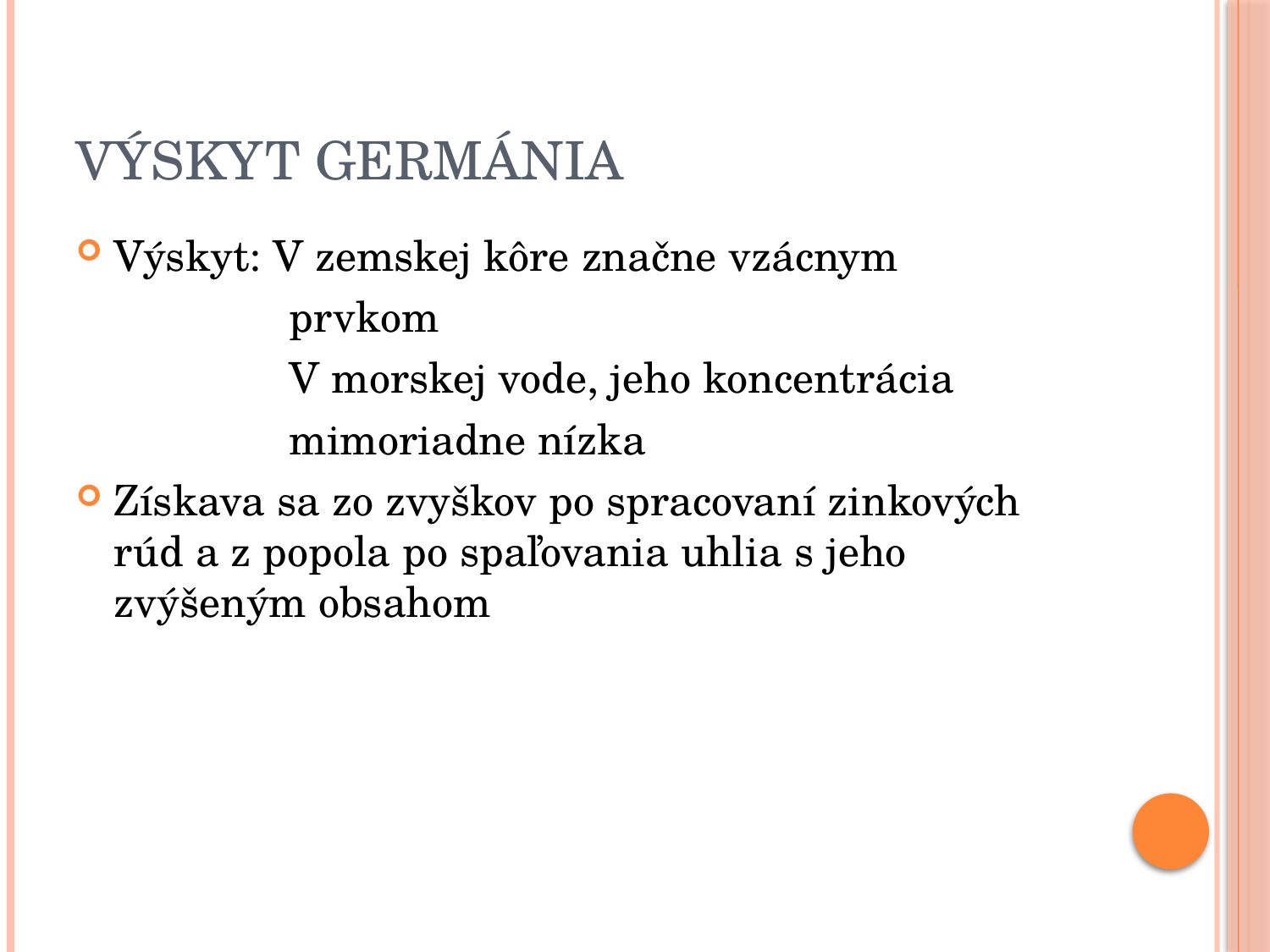

# Výskyt Germánia
Výskyt: V zemskej kôre značne vzácnym
                  prvkom
                  V morskej vode, jeho koncentrácia
                  mimoriadne nízka
Získava sa zo zvyškov po spracovaní zinkových rúd a z popola po spaľovania uhlia s jeho zvýšeným obsahom